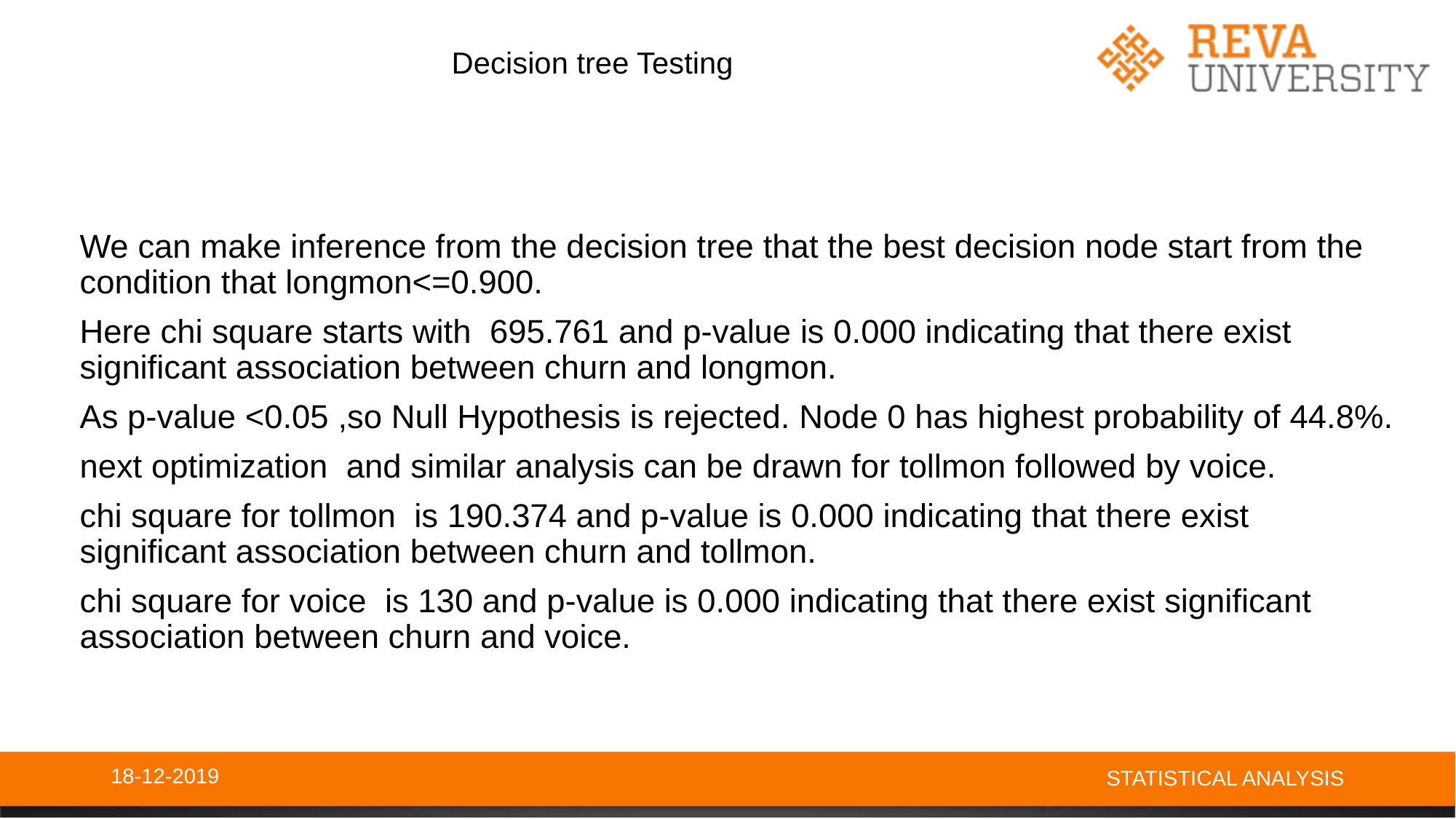

Decision tree Testing

We can make inference from the decision tree that the best decision node start from the condition that longmon<=0.900.
Here chi square starts with  695.761 and p-value is 0.000 indicating that there exist significant association between churn and longmon.
As p-value <0.05 ,so Null Hypothesis is rejected. Node 0 has highest probability of 44.8%.
next optimization  and similar analysis can be drawn for tollmon followed by voice.
chi square for tollmon  is 190.374 and p-value is 0.000 indicating that there exist significant association between churn and tollmon.
chi square for voice  is 130 and p-value is 0.000 indicating that there exist significant association between churn and voice.

18-12-2019
STATISTICAL ANALYSIS